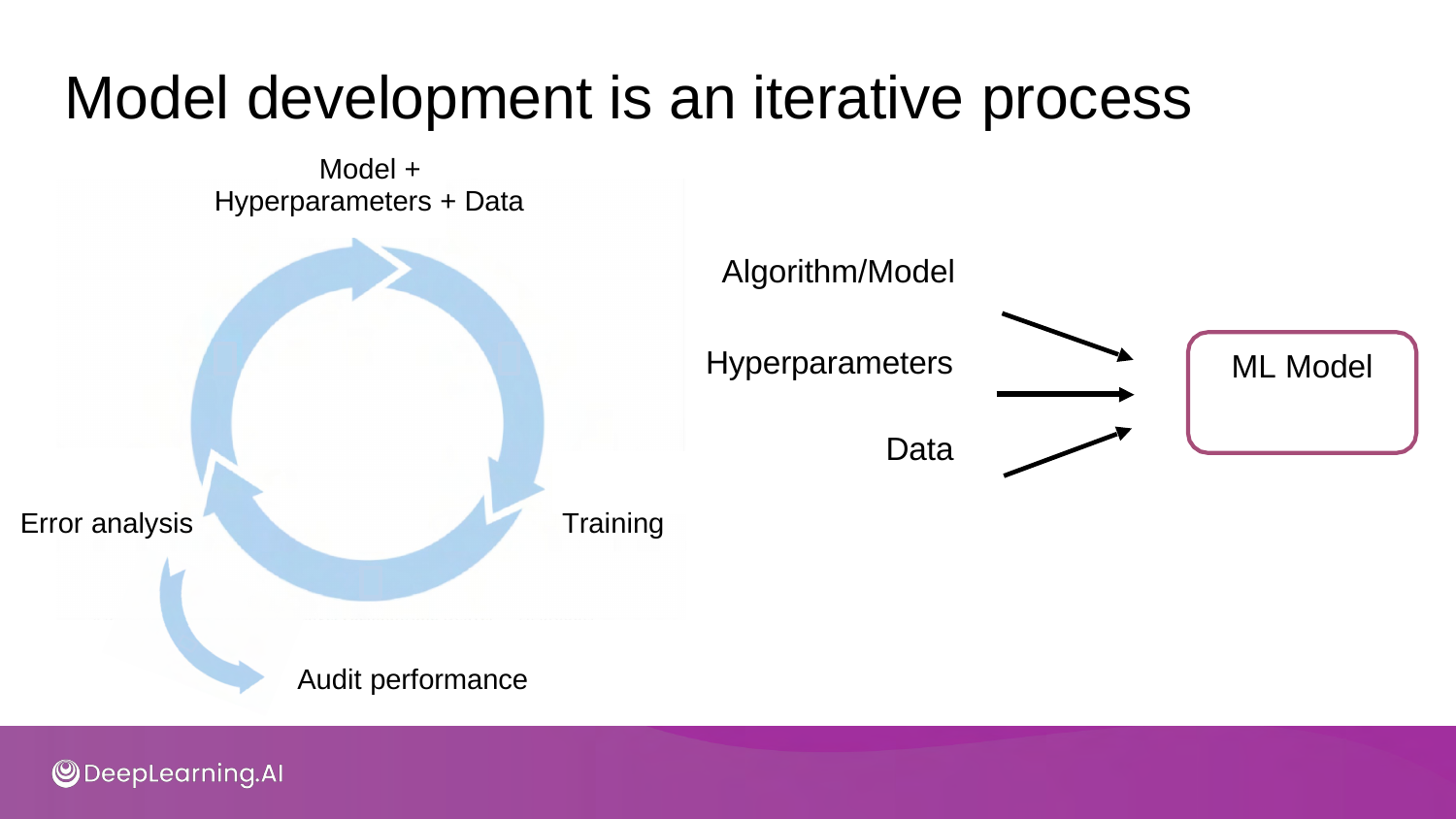

# Model development is an iterative process
Model +  Hyperparameters + Data

Algorithm/Model

Hyperparameters
ML Model

Data

Error analysis
Training

Audit performance